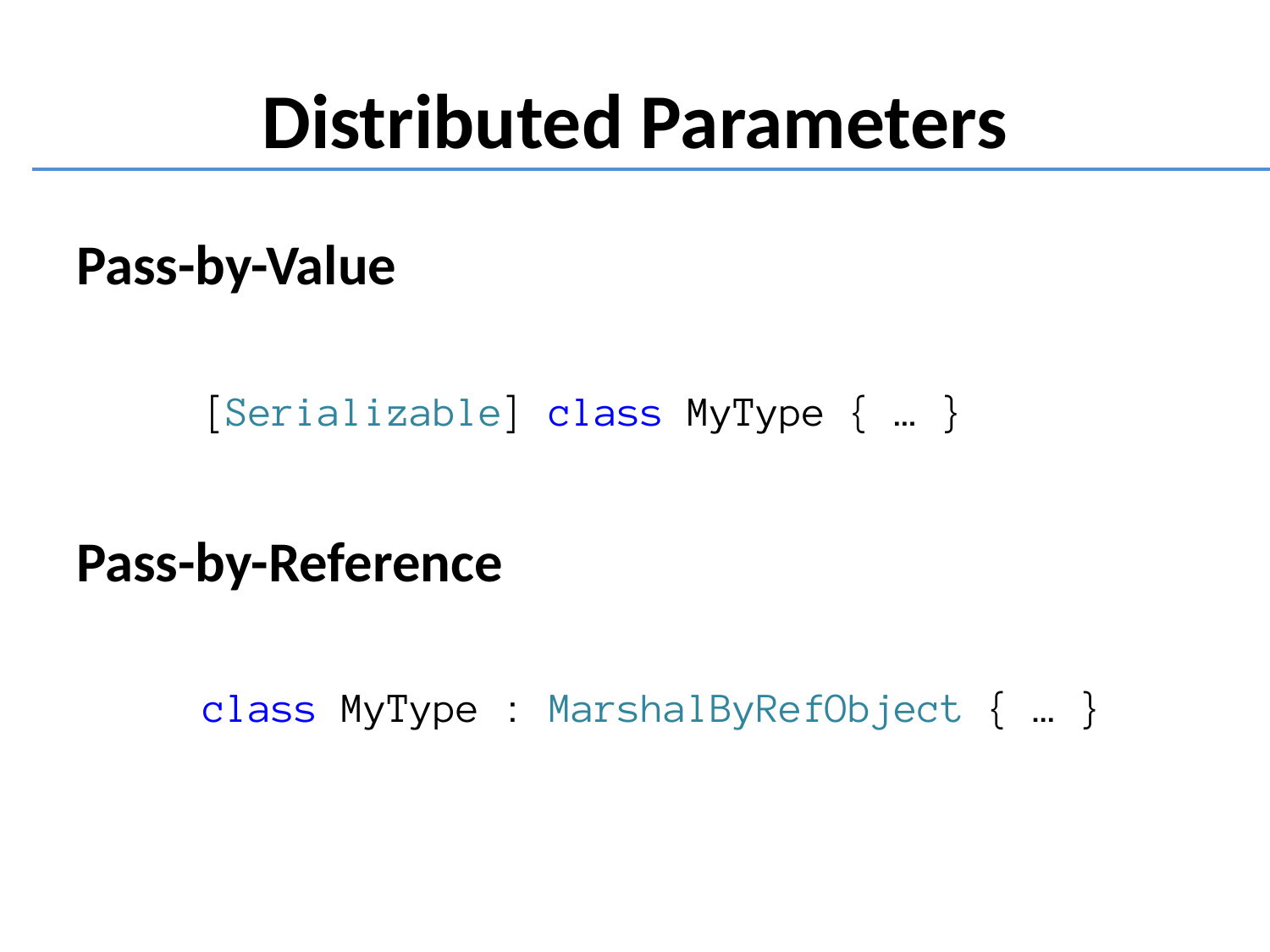

Distributed Parameters
Pass-by-Value

	[Serializable] class MyType { … }

Pass-by-Reference

	class MyType : MarshalByRefObject { … }